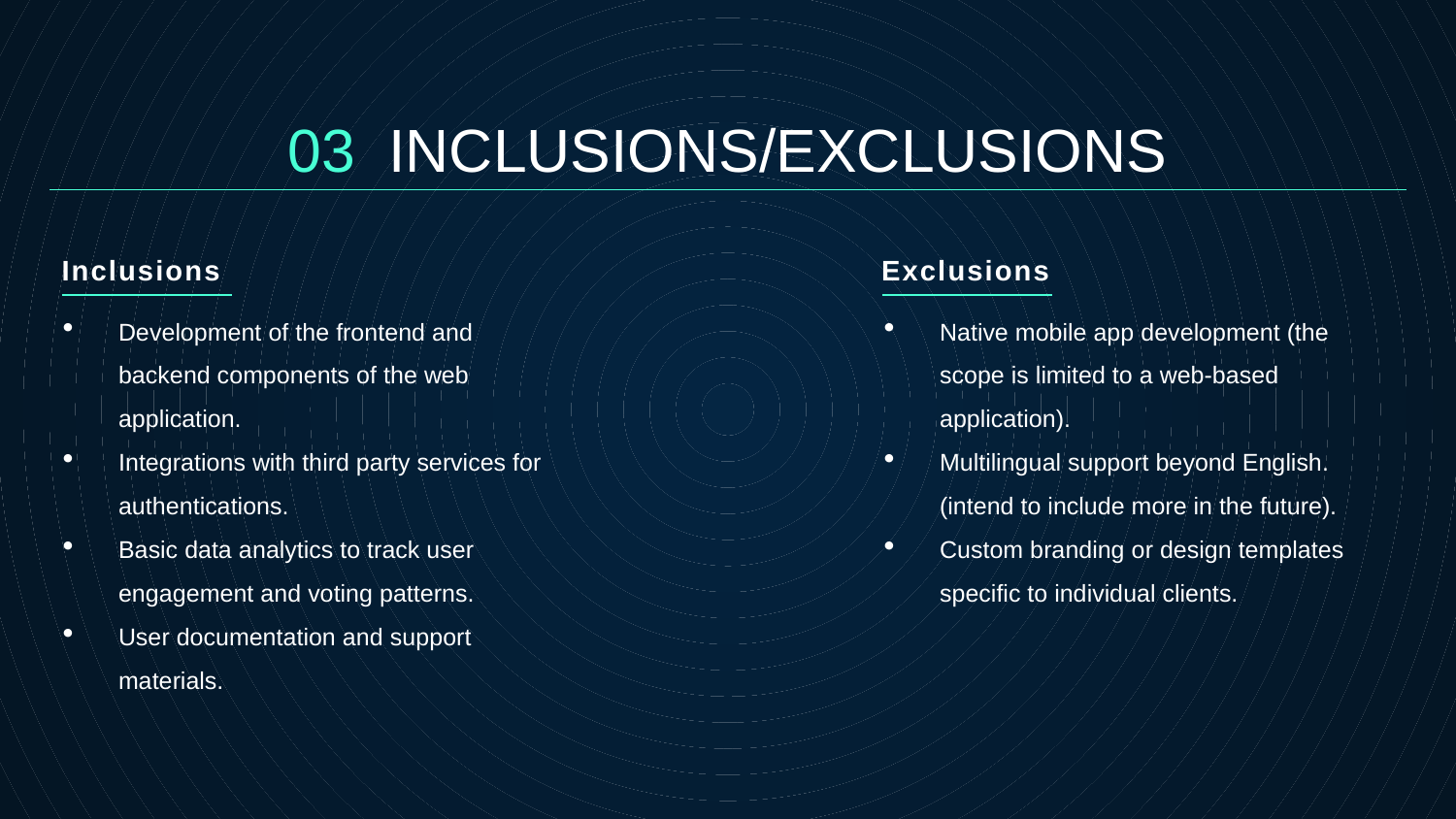

03  INCLUSIONS/EXCLUSIONS
Exclusions
Inclusions
Development of the frontend and backend components of the web application.
Integrations with third party services for authentications.
Basic data analytics to track user engagement and voting patterns.
User documentation and support materials.
Native mobile app development (the scope is limited to a web-based application).
Multilingual support beyond English. (intend to include more in the future).
Custom branding or design templates specific to individual clients.